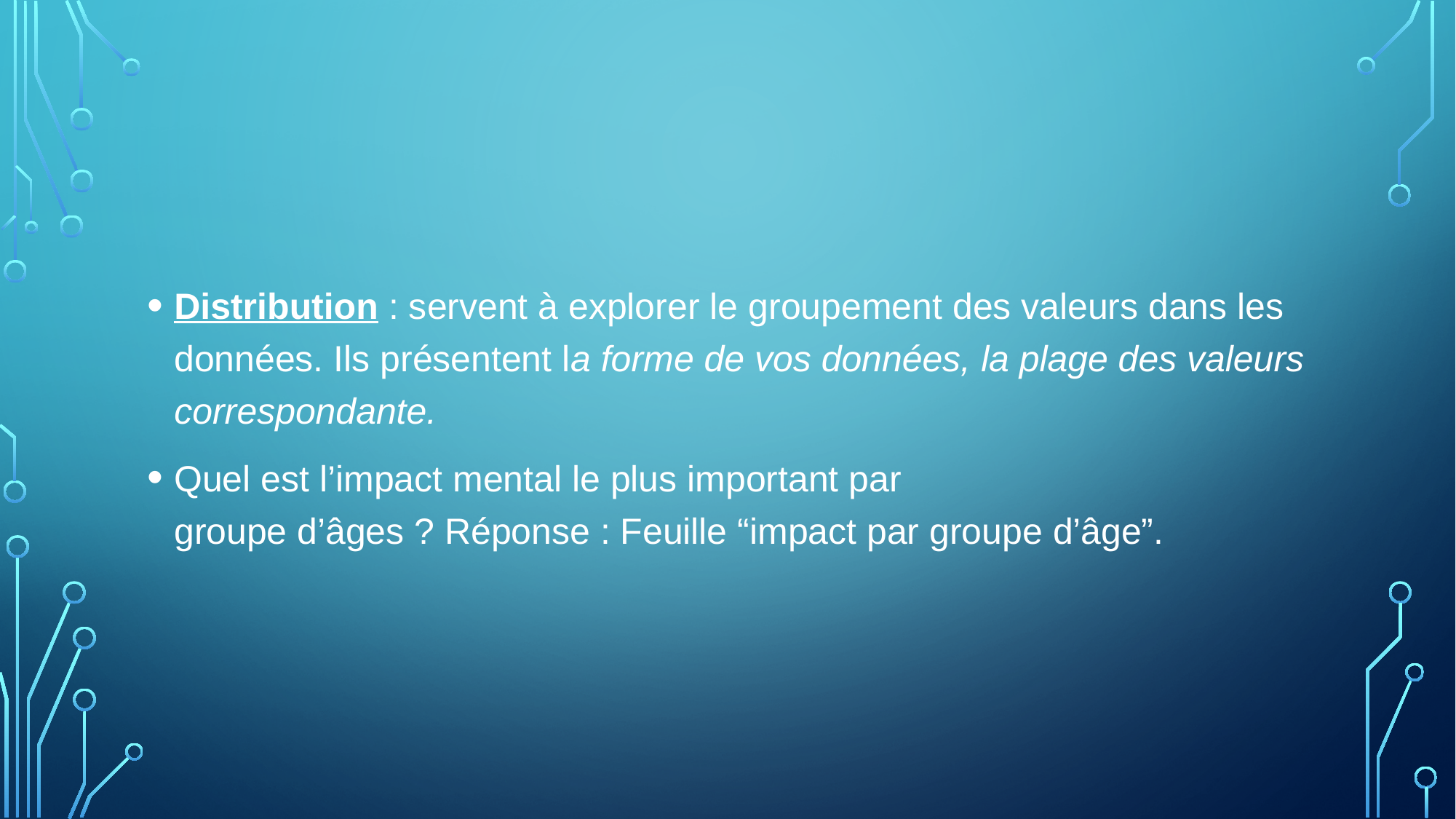

Distribution : servent à explorer le groupement des valeurs dans les données. Ils présentent la forme de vos données, la plage des valeurs correspondante.
Quel est l’impact mental le plus important par groupe d’âges ? Réponse : Feuille “impact par groupe d’âge”.